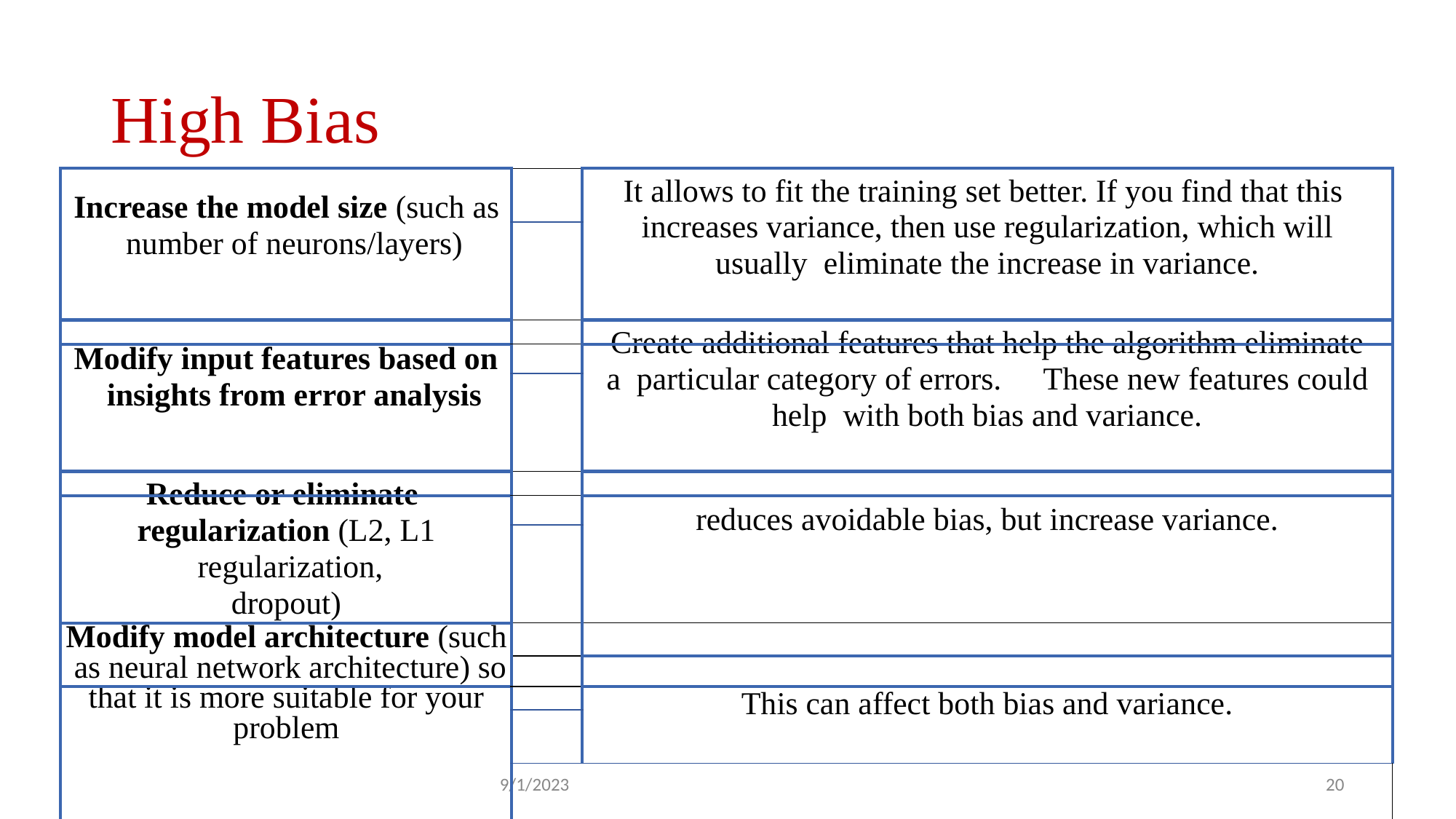

# High Bias
| Increase the model size (such as number of neurons/layers) |  | It allows to fit the training set better. If you find that this increases variance, then use regularization, which will usually eliminate the increase in variance. |
| --- | --- | --- |
|  |  |  |
| Modify input features based on insights from error analysis |  | Create additional features that help the algorithm eliminate a particular category of errors. These new features could help with both bias and variance. |
| --- | --- | --- |
|  |  |  |
| Reduce or eliminate regularization (L2, L1 regularization, dropout) |  | reduces avoidable bias, but increase variance. |
| --- | --- | --- |
|  |  |  |
| Modify model architecture (such as neural network architecture) so that it is more suitable for your problem |  |  |
| --- | --- | --- |
|  |  | This can affect both bias and variance. |
|  |  |  |
|  |  |  |
9/1/2023
20